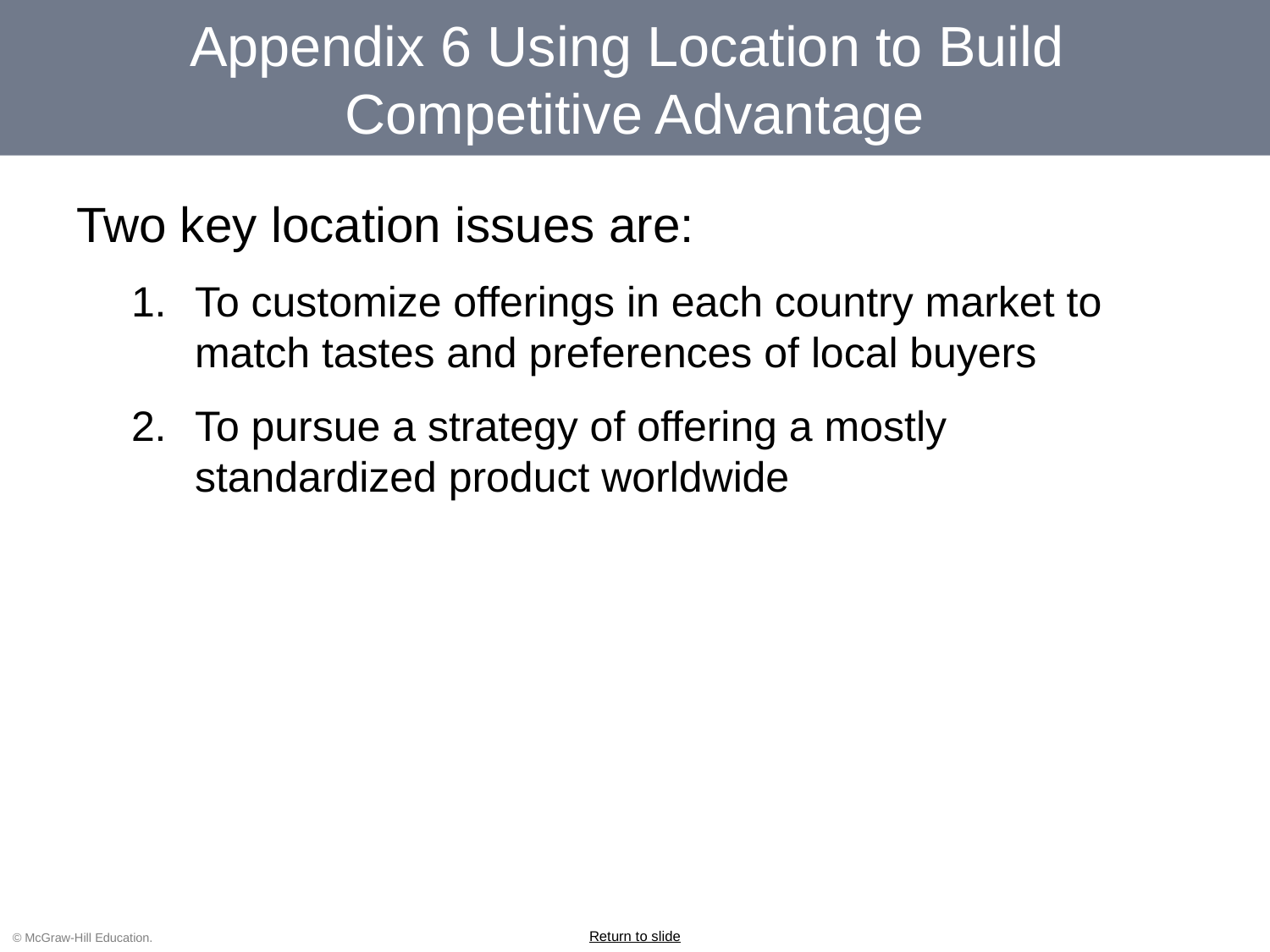

# Appendix 6 Using Location to Build Competitive Advantage
Two key location issues are:
To customize offerings in each country market to match tastes and preferences of local buyers
To pursue a strategy of offering a mostly standardized product worldwide
Return to slide